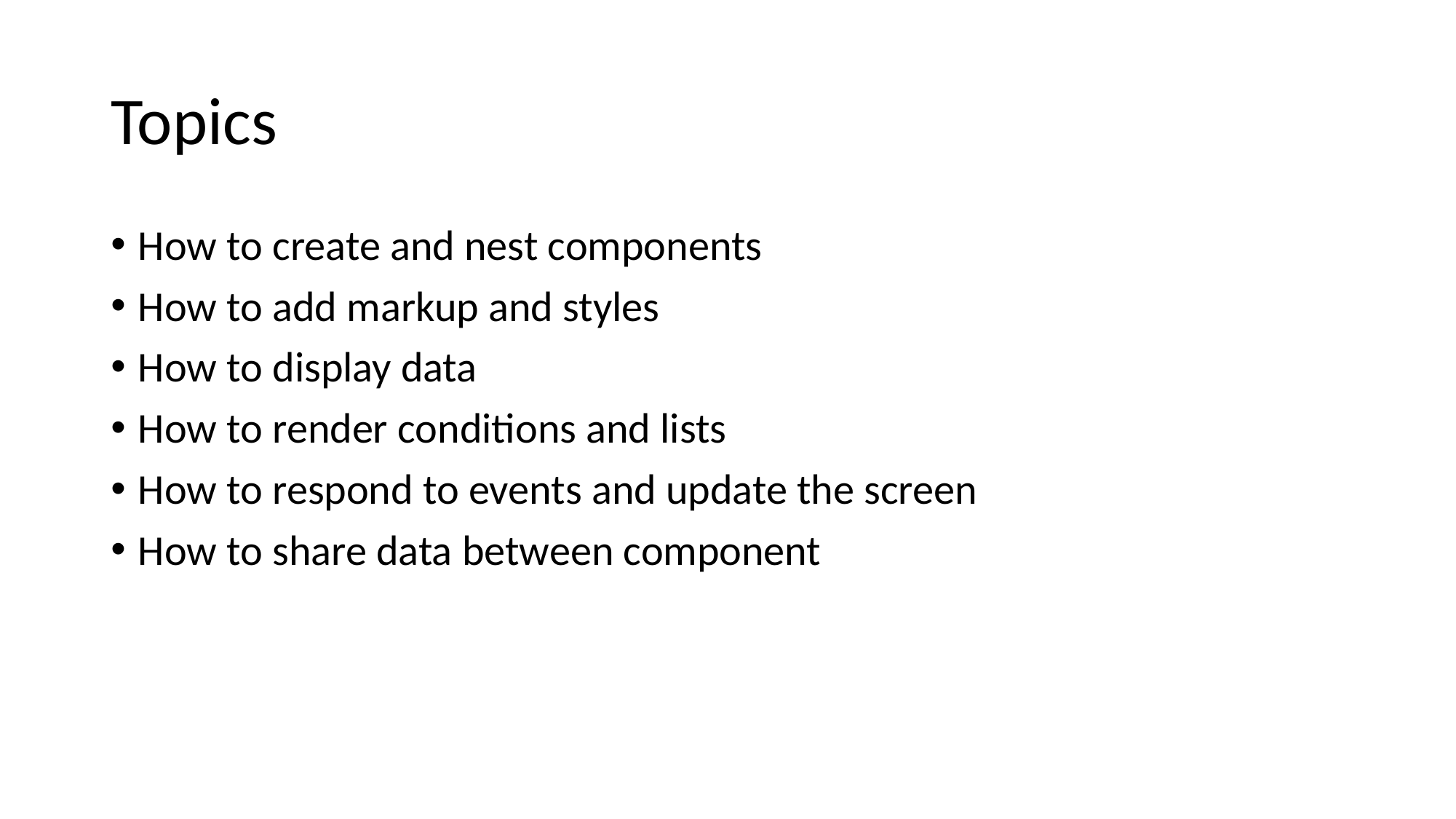

# Topics
How to create and nest components
How to add markup and styles
How to display data
How to render conditions and lists
How to respond to events and update the screen
How to share data between component